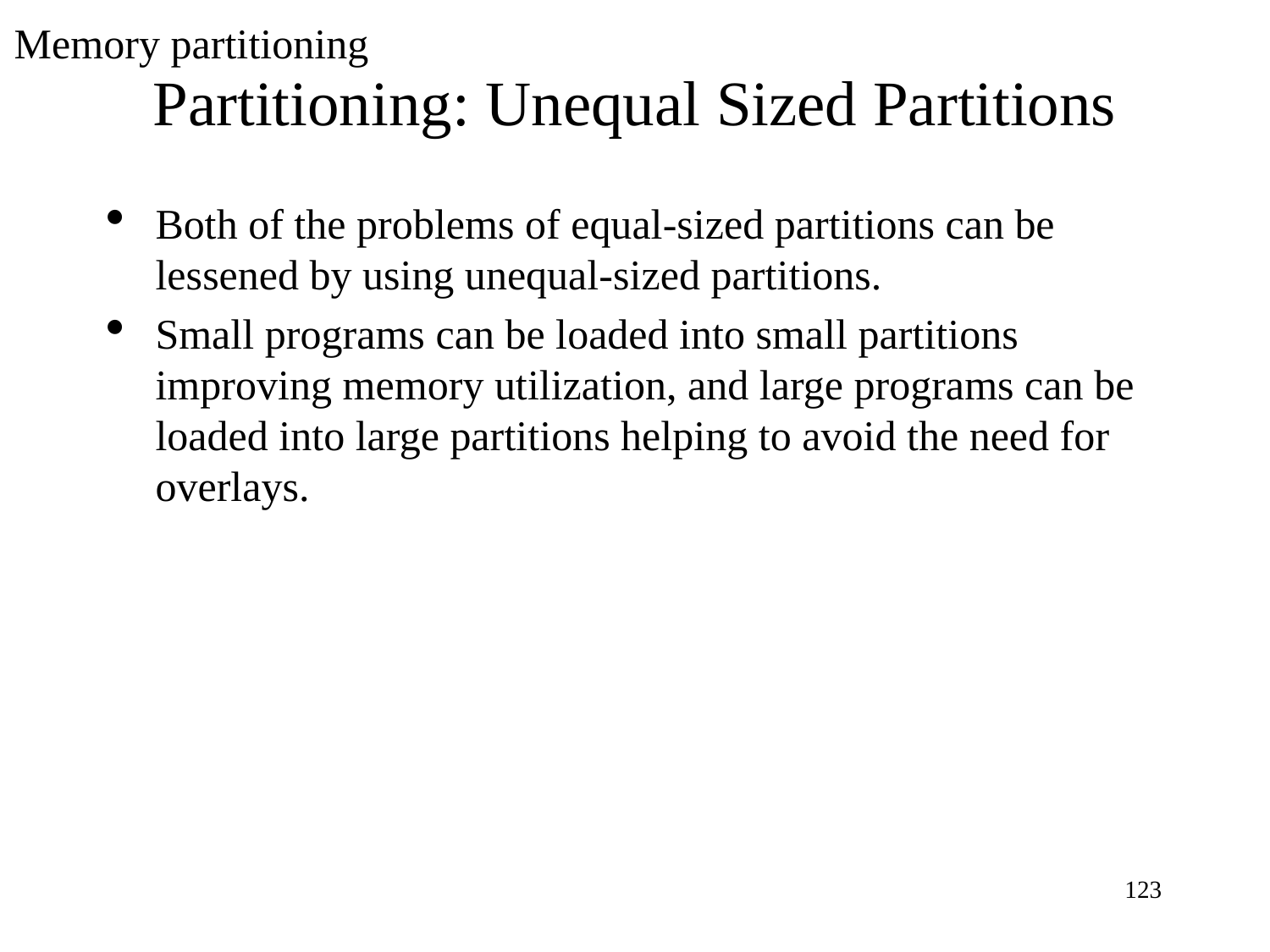

Memory partitioning
Partitioning: Unequal Sized Partitions
Both of the problems of equal-sized partitions can be lessened by using unequal-sized partitions.
Small programs can be loaded into small partitions improving memory utilization, and large programs can be loaded into large partitions helping to avoid the need for overlays.
123